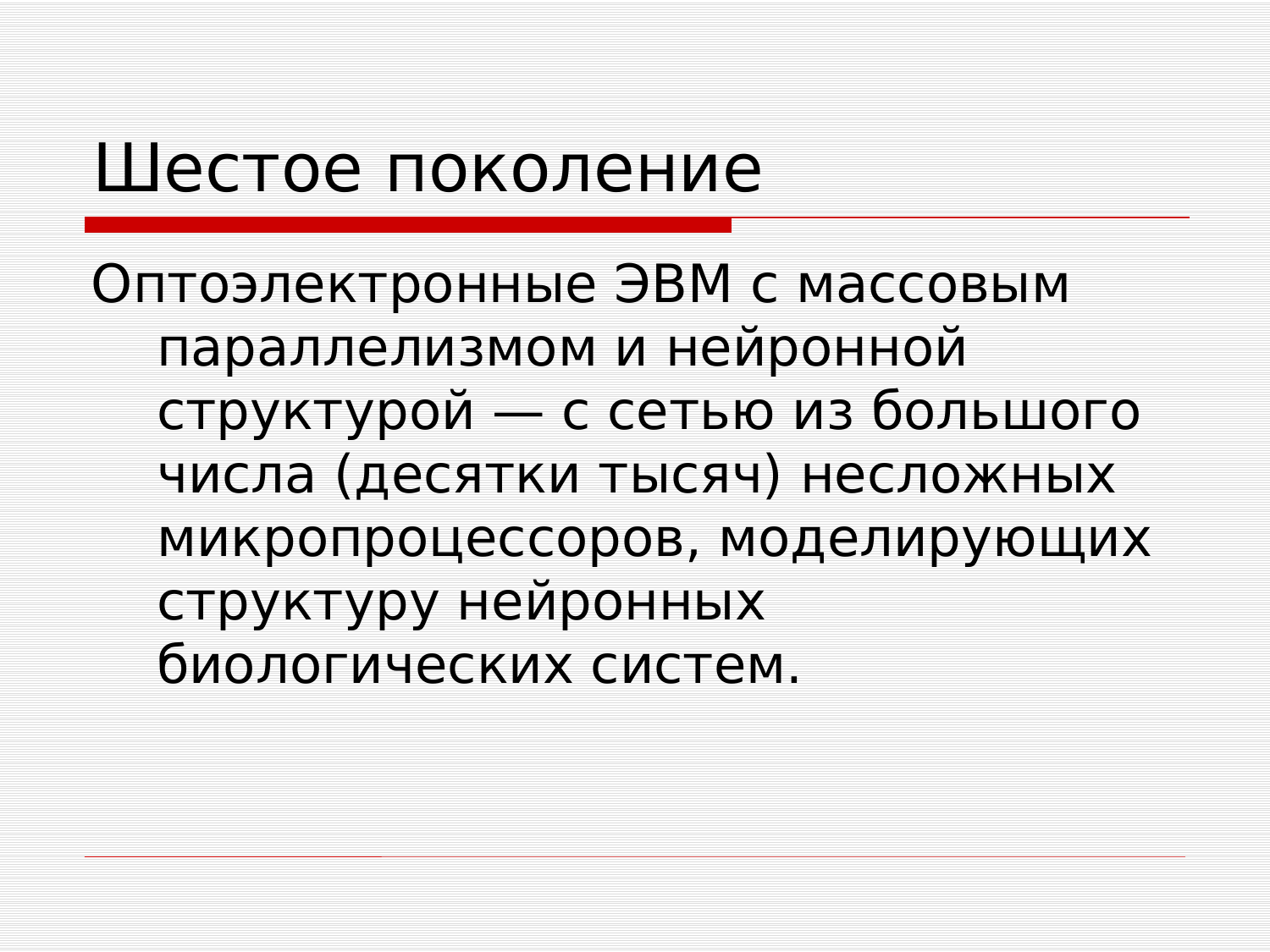

# Шестое поколение
Оптоэлектронные ЭВМ с массовым параллелизмом и нейронной структурой — с сетью из большого числа (десятки тысяч) несложных микропроцессоров, моделирующих структуру нейронных биологических систем.